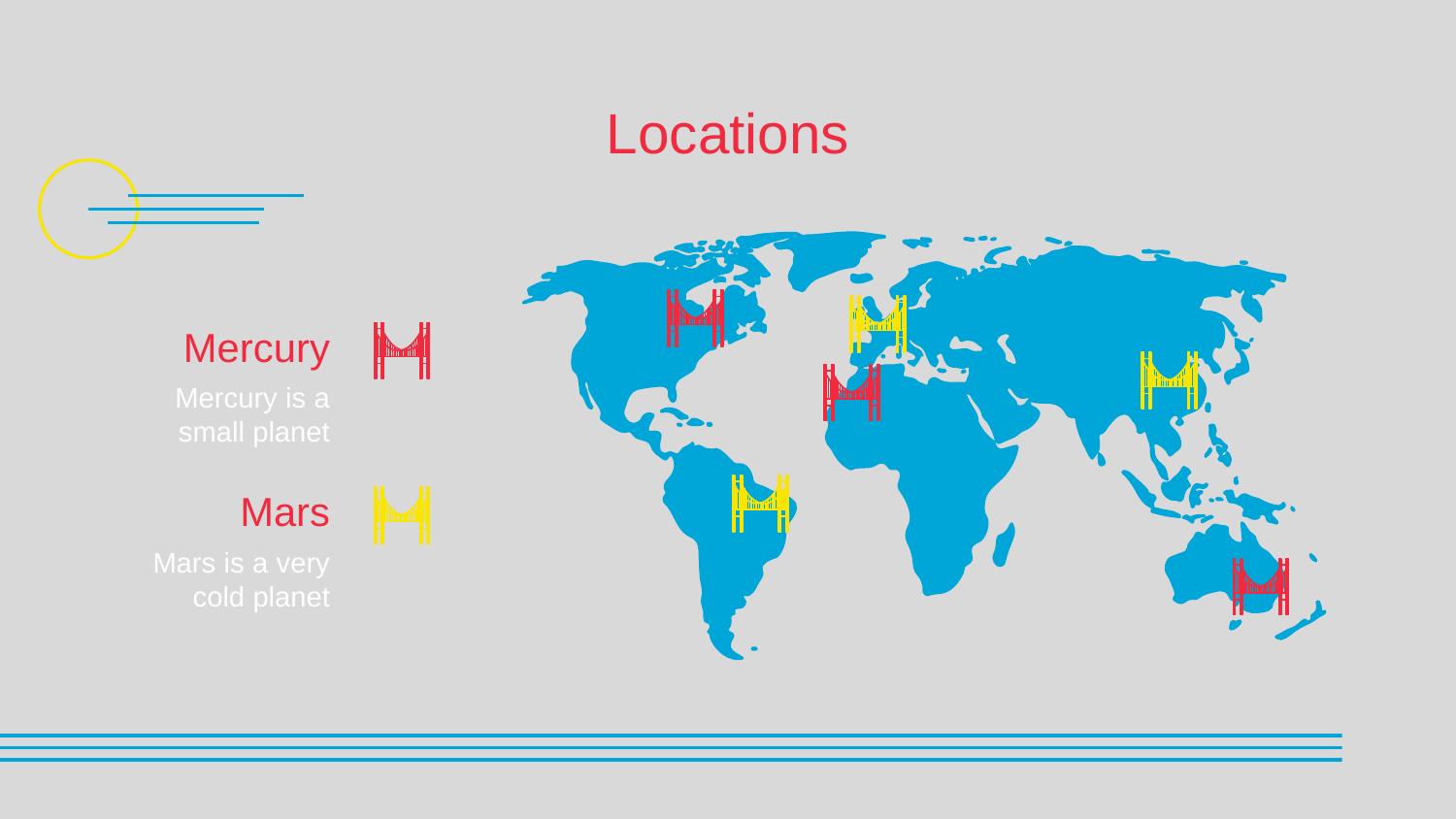

# Locations

Mercury

Mercury is a small planet

Mars

Mars is a very cold planet